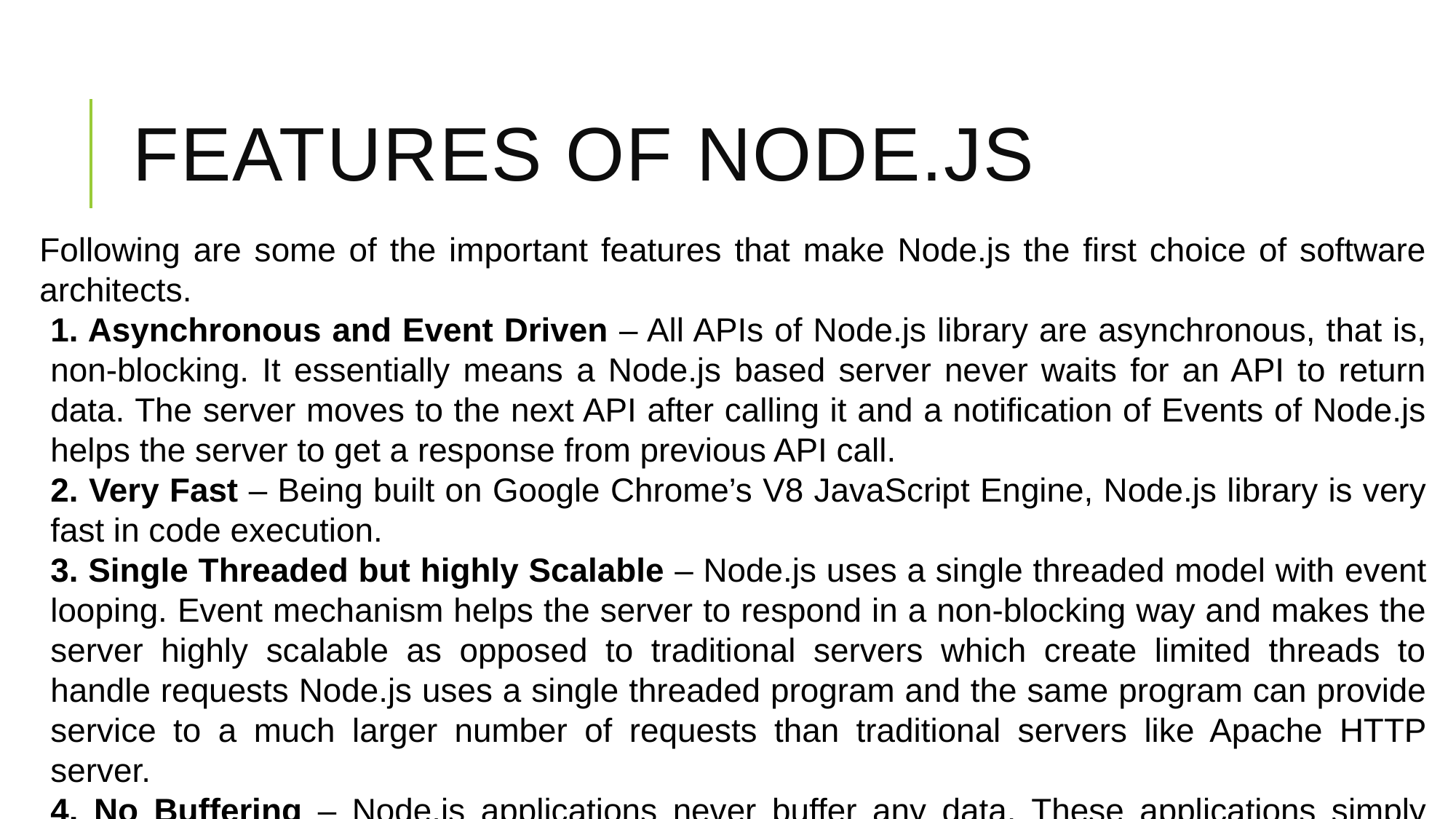

# Features of Node.js
Following are some of the important features that make Node.js the first choice of software architects.
1. Asynchronous and Event Driven – All APIs of Node.js library are asynchronous, that is, non-blocking. It essentially means a Node.js based server never waits for an API to return data. The server moves to the next API after calling it and a notification of Events of Node.js helps the server to get a response from previous API call.
2. Very Fast – Being built on Google Chrome’s V8 JavaScript Engine, Node.js library is very fast in code execution.
3. Single Threaded but highly Scalable – Node.js uses a single threaded model with event looping. Event mechanism helps the server to respond in a non-blocking way and makes the server highly scalable as opposed to traditional servers which create limited threads to handle requests Node.js uses a single threaded program and the same program can provide service to a much larger number of requests than traditional servers like Apache HTTP server.
4. No Buffering – Node.js applications never buffer any data. These applications simply output the data in chunks.